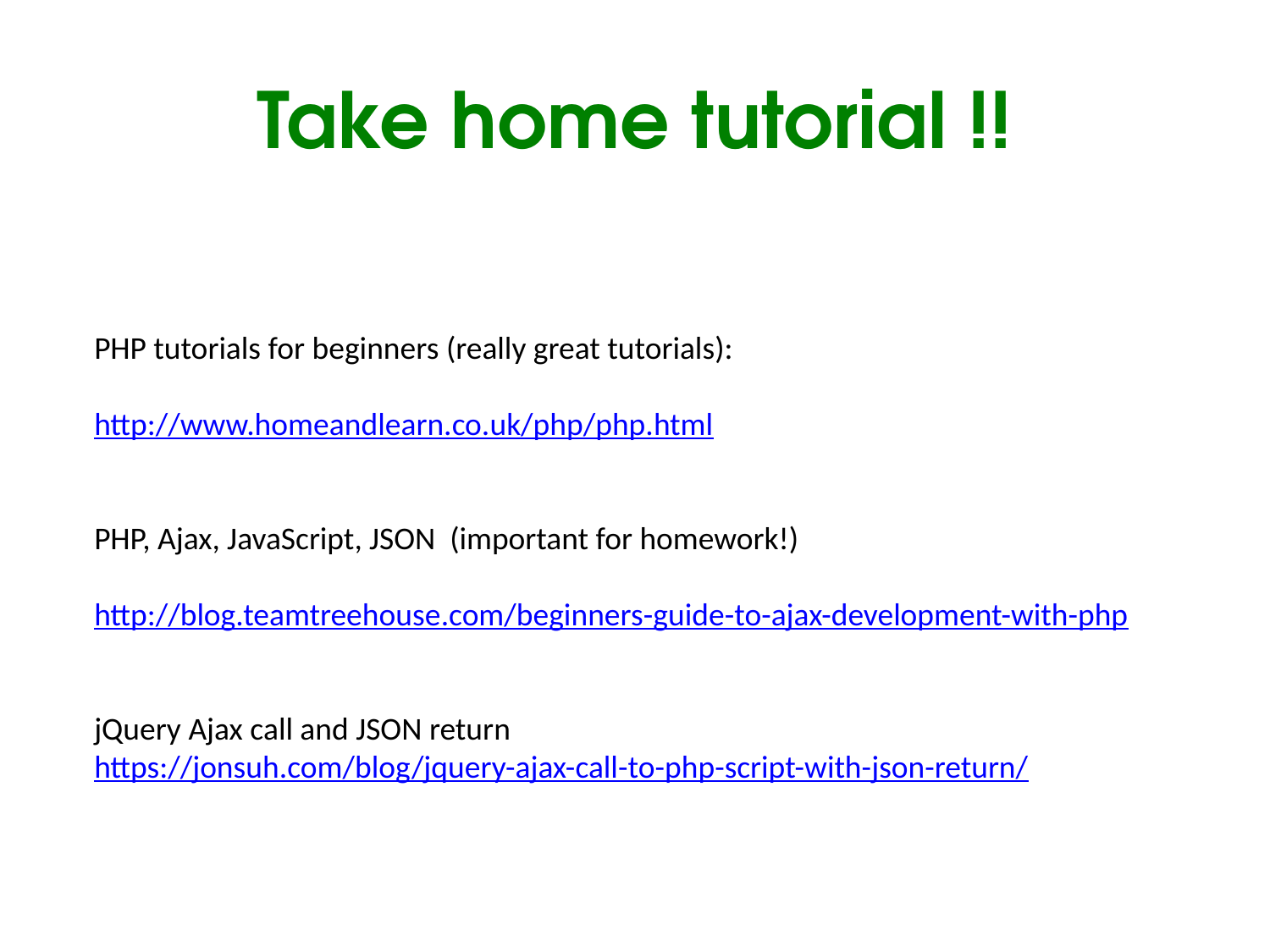

# Take home tutorial !!

PHP tutorials for beginners (really great tutorials):

http://www.homeandlearn.co.uk/php/php.html

PHP, Ajax, JavaScript, JSON  (important for homework!)

http://blog.teamtreehouse.com/beginners-guide-to-ajax-development-with-php

jQuery Ajax call and JSON return
https://jonsuh.com/blog/jquery-ajax-call-to-php-script-with-json-return/